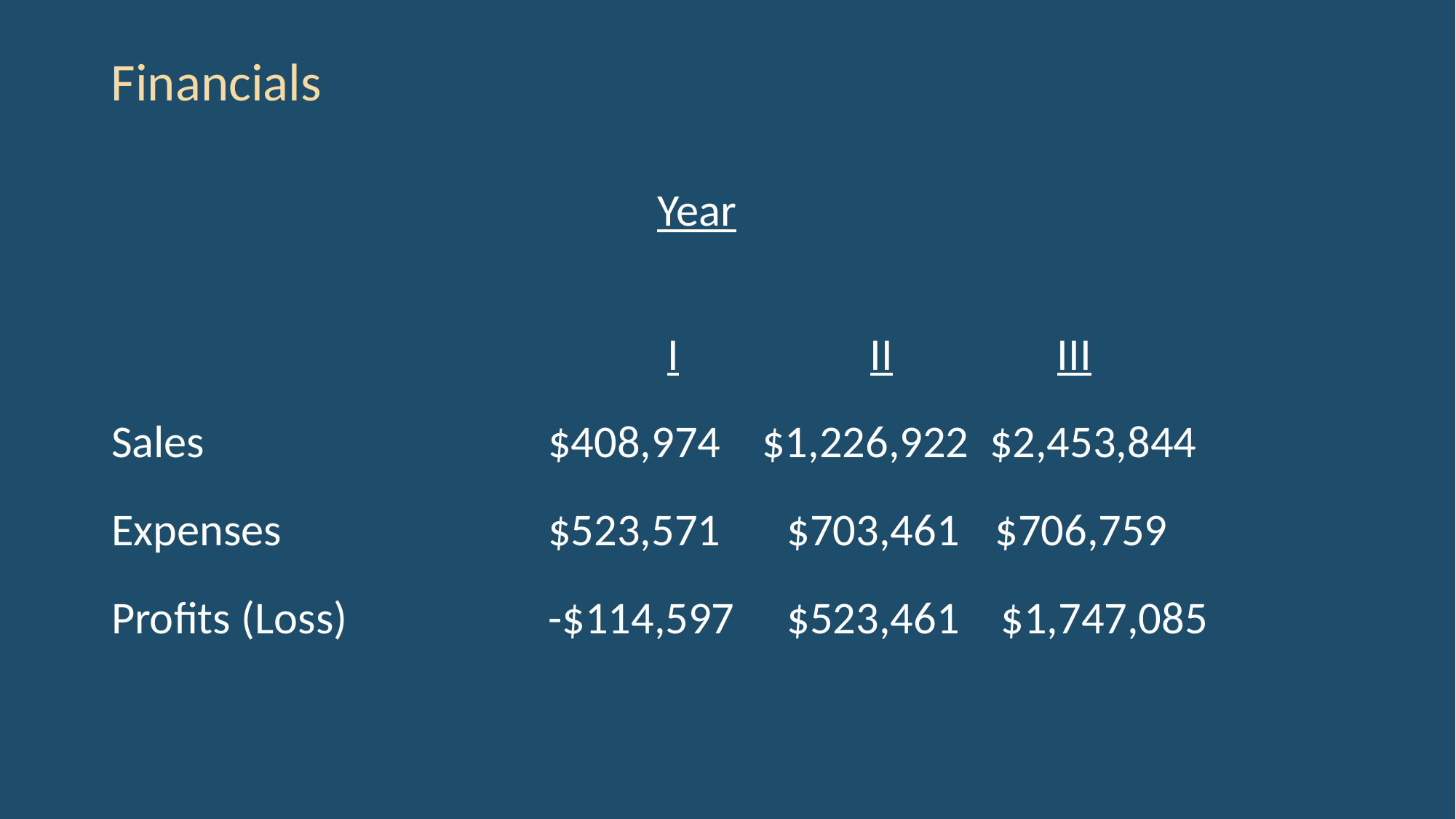

Financials
                				Year

            				 I    	          II      	       III
Sales 				$408,974    $1,226,922  $2,453,844
Expenses 			$523,571 	  $703,461	 $706,759
Profits (Loss) 		-$114,597 	  $523,461    $1,747,085